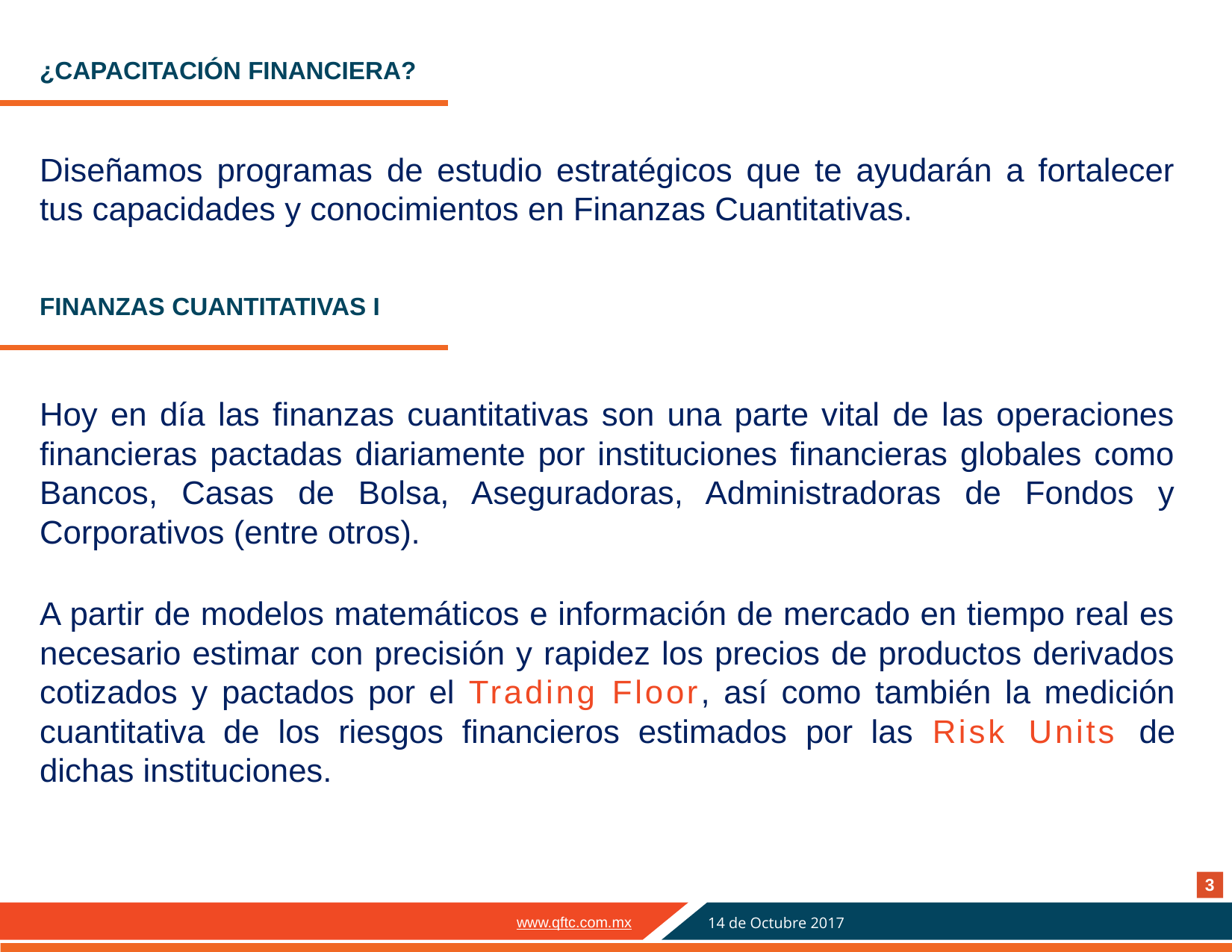

¿CAPACITACIÓN FINANCIERA?

Diseñamos programas de estudio estratégicos que te ayudarán a fortalecer tus capacidades y conocimientos en Finanzas Cuantitativas.
FINANZAS CUANTITATIVAS I

Hoy en día las finanzas cuantitativas son una parte vital de las operaciones financieras pactadas diariamente por instituciones financieras globales como Bancos, Casas de Bolsa, Aseguradoras, Administradoras de Fondos y Corporativos (entre otros).

A partir de modelos matemáticos e información de mercado en tiempo real es necesario estimar con precisión y rapidez los precios de productos derivados cotizados y pactados por el Trading Floor, así como también la medición cuantitativa de los riesgos financieros estimados por las Risk Units de dichas instituciones.
3

14 de Octubre 2017

www.qftc.com.mx